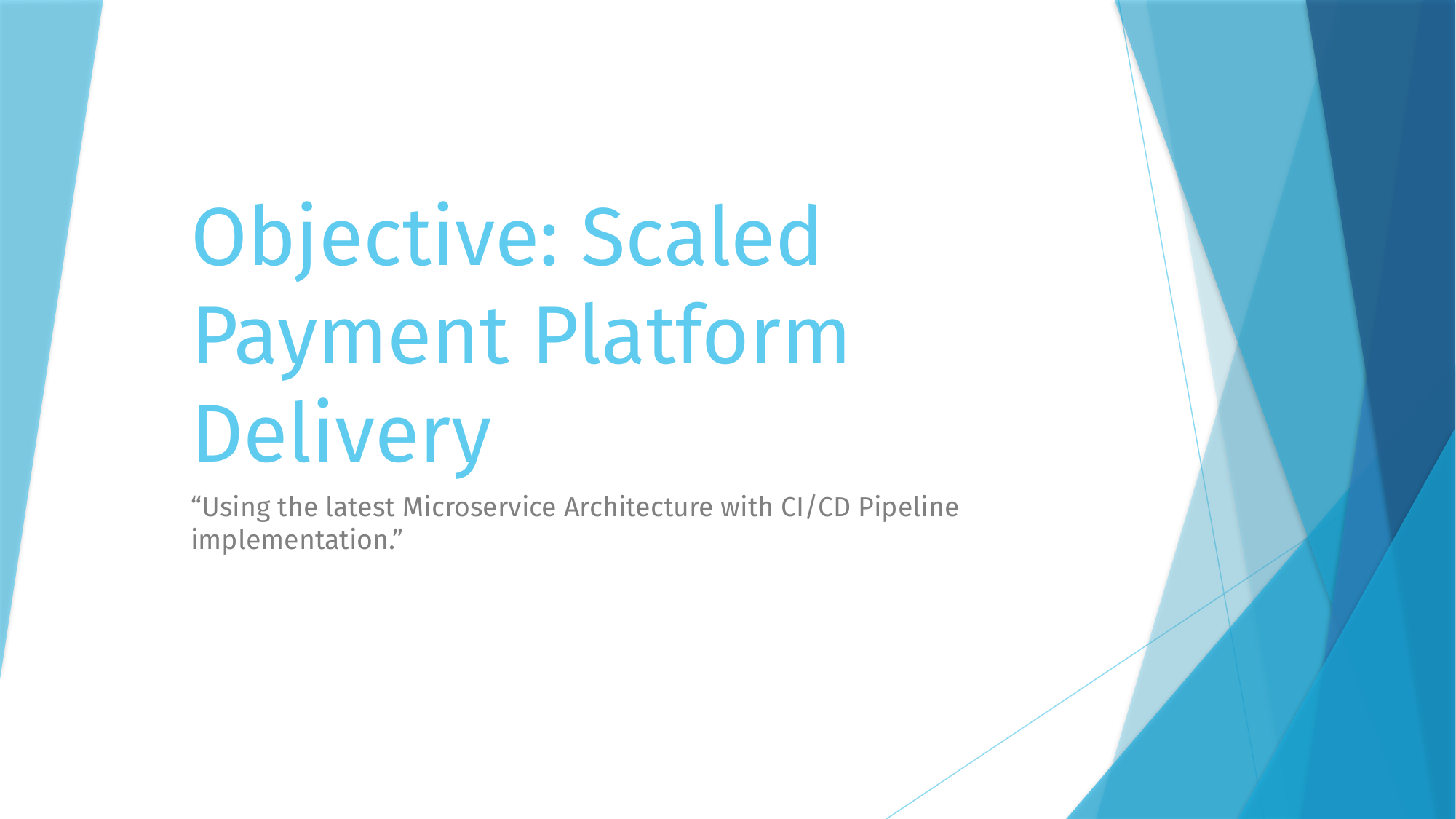

# Objective: Scaled Payment Platform Delivery
“Using the latest Microservice Architecture with CI/CD Pipeline implementation.”